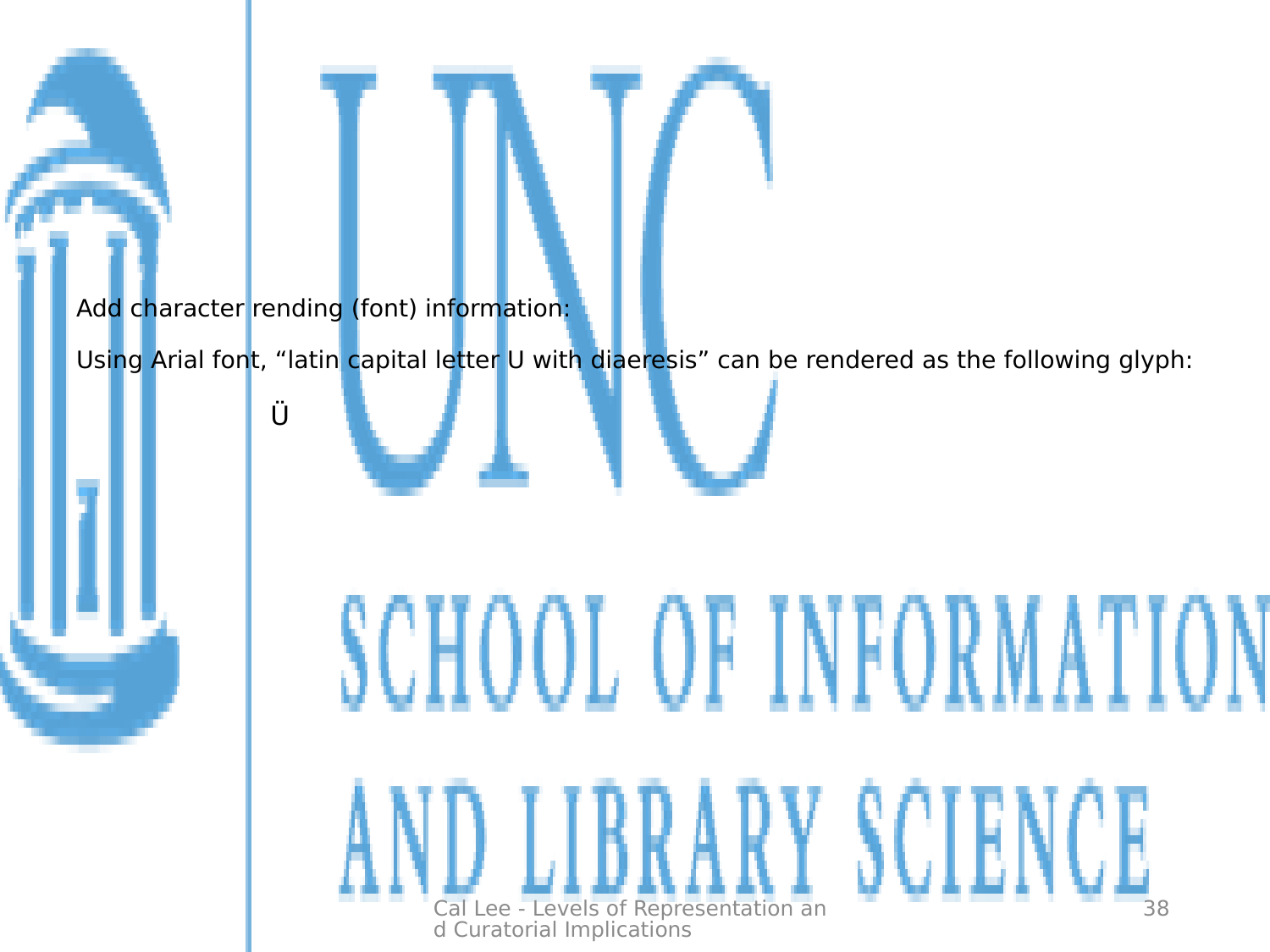

# Add character rending (font) information: Using Arial font, “latin capital letter U with diaeresis” can be rendered as the following glyph: Ü
Cal Lee - Levels of Representation and Curatorial Implications
38